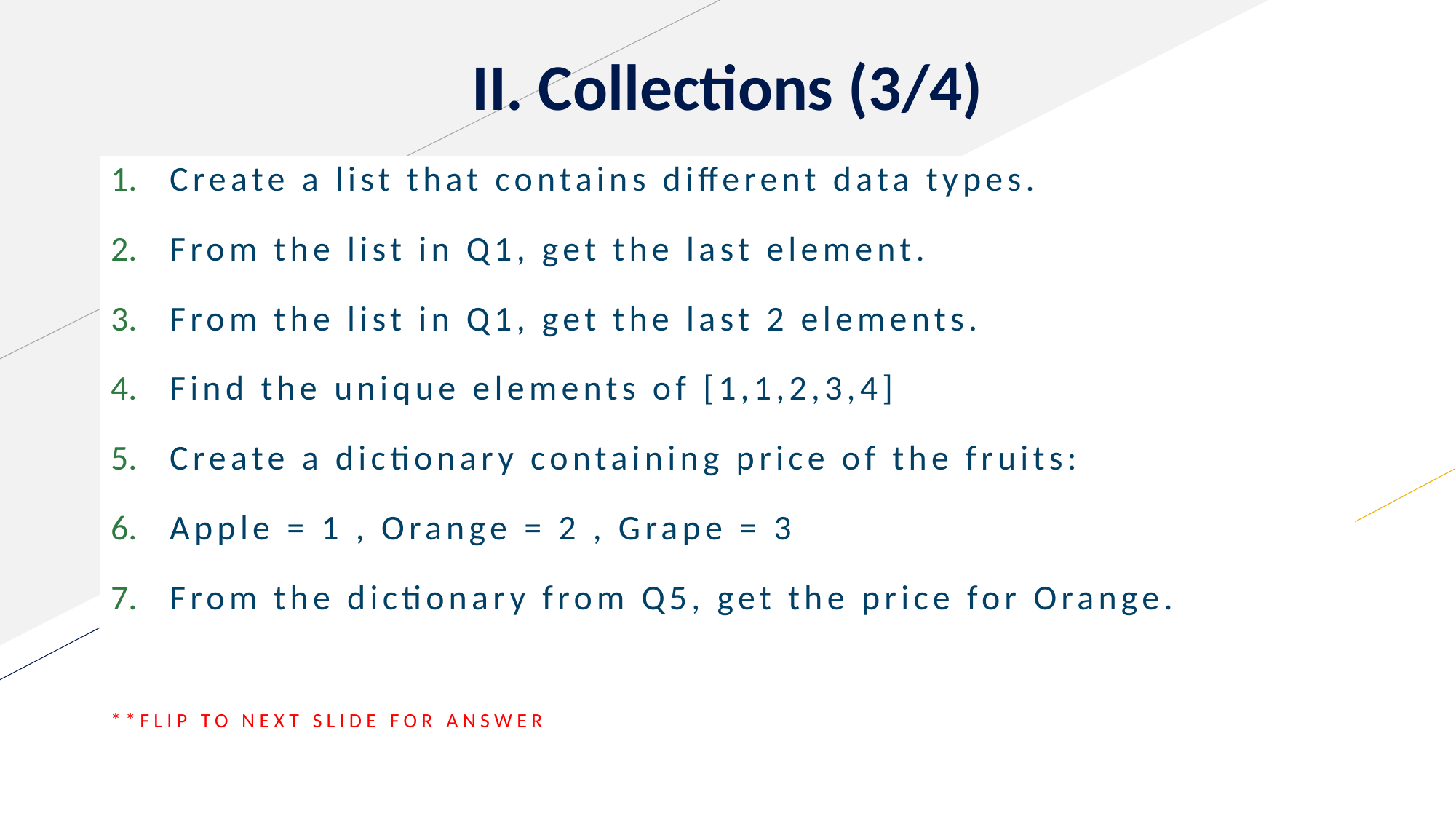

II. Collections (3/4)
Create a list that contains different data types.
From the list in Q1, get the last element.
From the list in Q1, get the last 2 elements.
Find the unique elements of [1,1,2,3,4]
Create a dictionary containing price of the fruits:
Apple = 1 , Orange = 2 , Grape = 3
From the dictionary from Q5, get the price for Orange.

**FLIP TO NEXT SLIDE FOR ANSWER